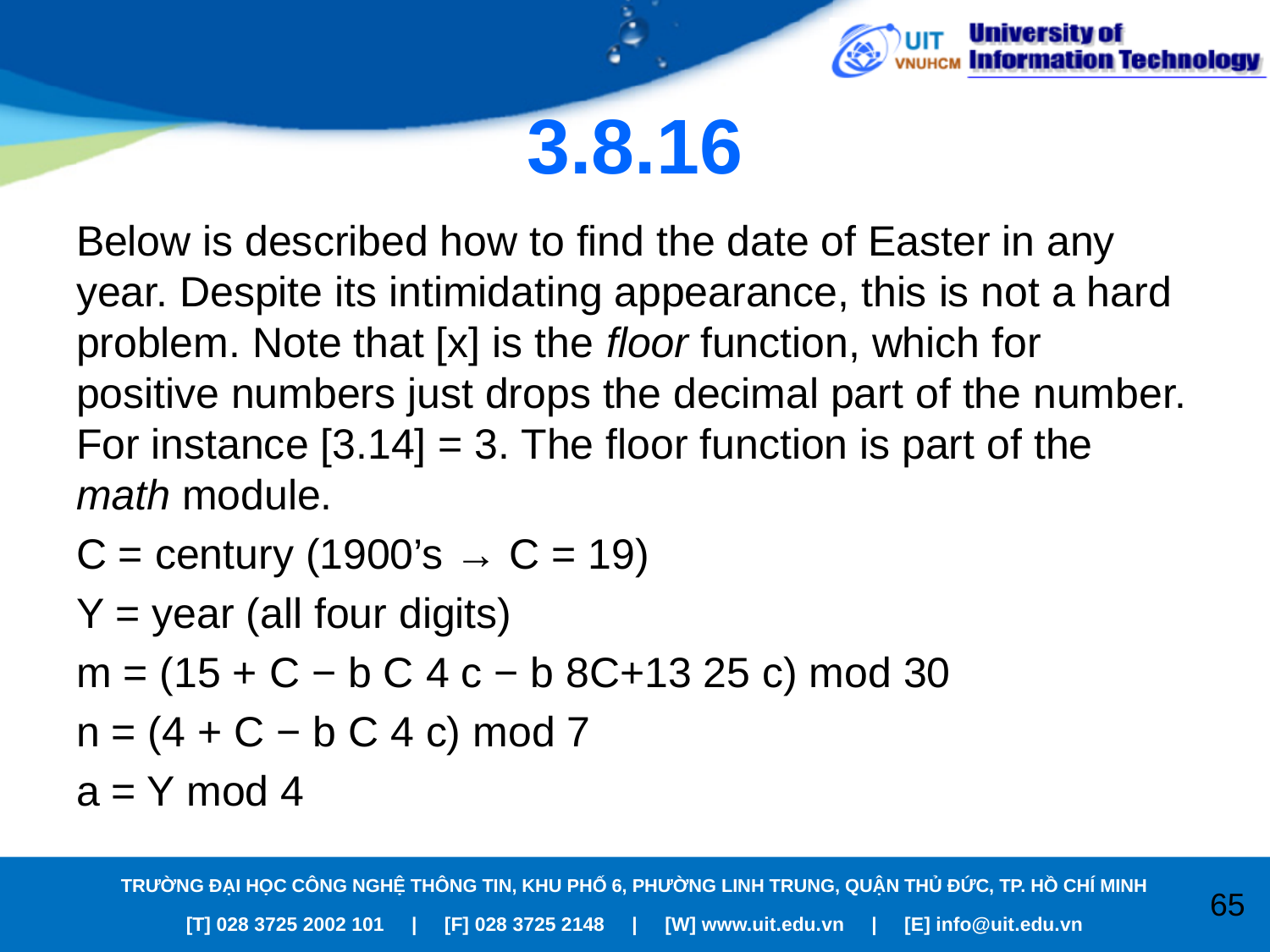

# 3.8.16
Below is described how to find the date of Easter in any year. Despite its intimidating appearance, this is not a hard problem. Note that [x] is the floor function, which for positive numbers just drops the decimal part of the number. For instance [3.14] = 3. The floor function is part of the math module.
C = century (1900’s → C = 19)
Y = year (all four digits)
m = (15 + C − b C 4 c − b 8C+13 25 c) mod 30
n = (4 + C − b C 4 c) mod 7
a = Y mod 4